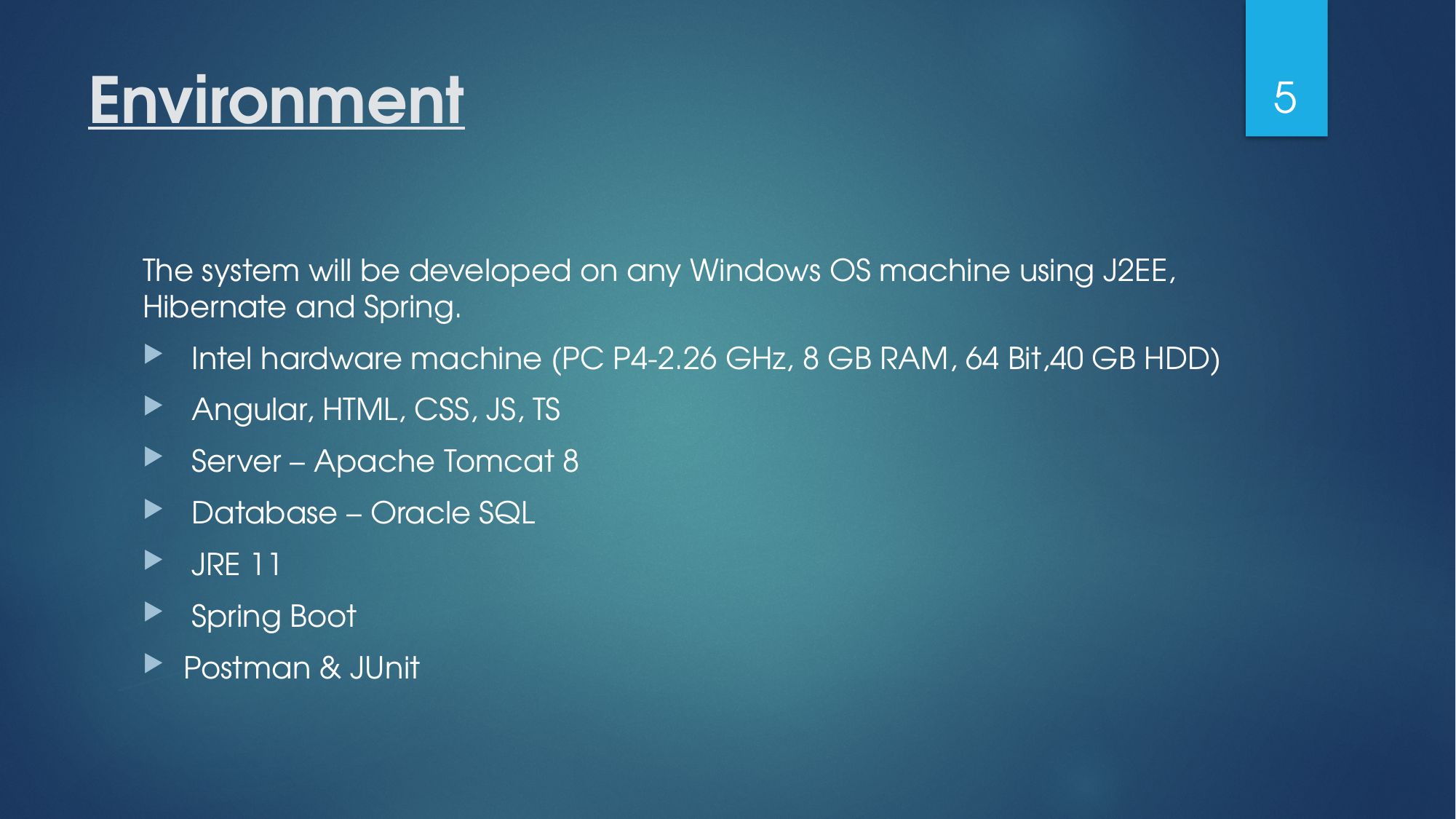

5
# Environment
The system will be developed on any Windows OS machine using J2EE, Hibernate and Spring.
 Intel hardware machine (PC P4-2.26 GHz, 8 GB RAM, 64 Bit,40 GB HDD)
 Angular, HTML, CSS, JS, TS
 Server – Apache Tomcat 8
 Database – Oracle SQL
 JRE 11
 Spring Boot
Postman & JUnit